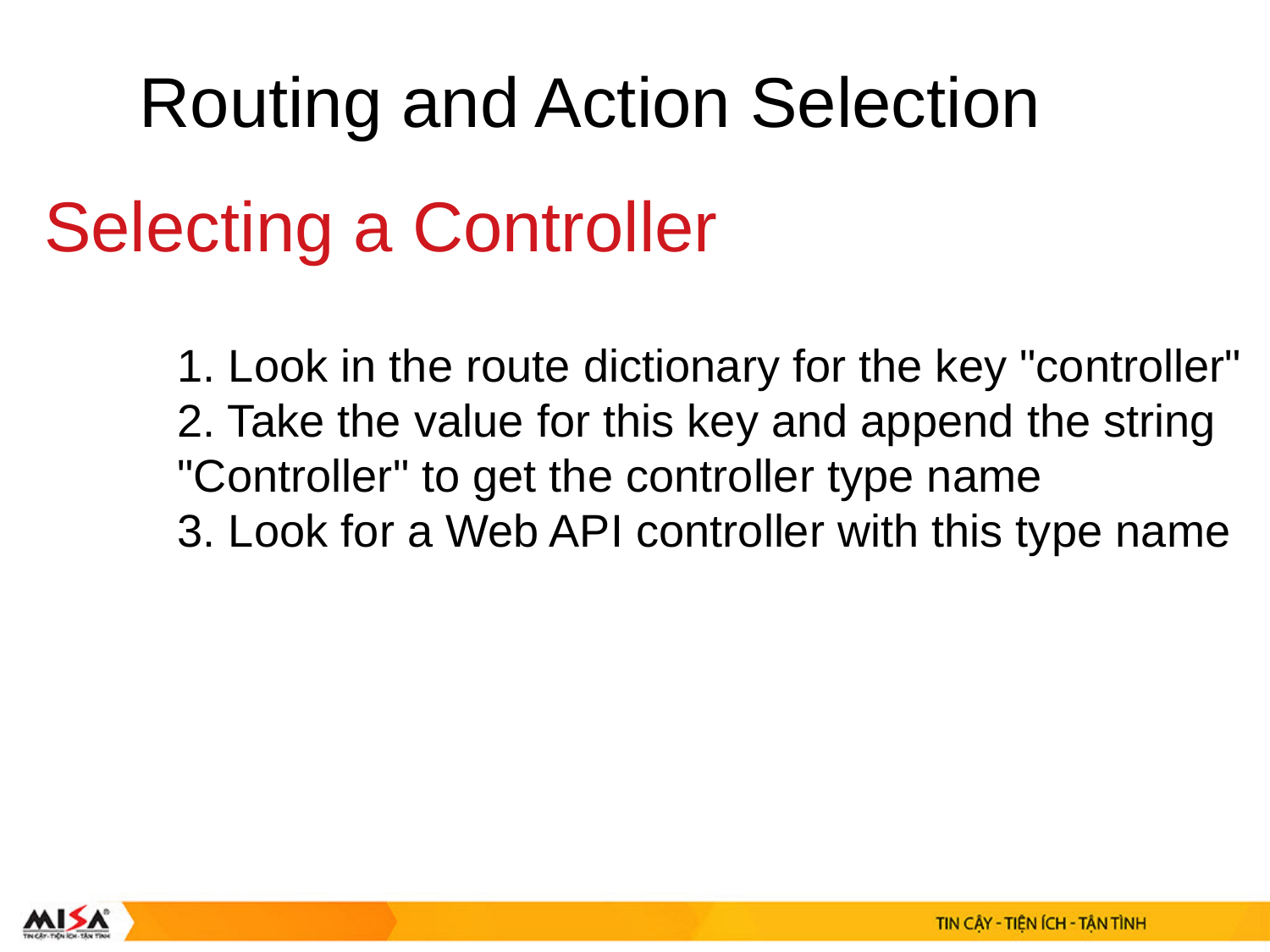

Routing and Action Selection
Selecting a Controller
1. Look in the route dictionary for the key "controller"
2. Take the value for this key and append the string "Controller" to get the controller type name
3. Look for a Web API controller with this type name